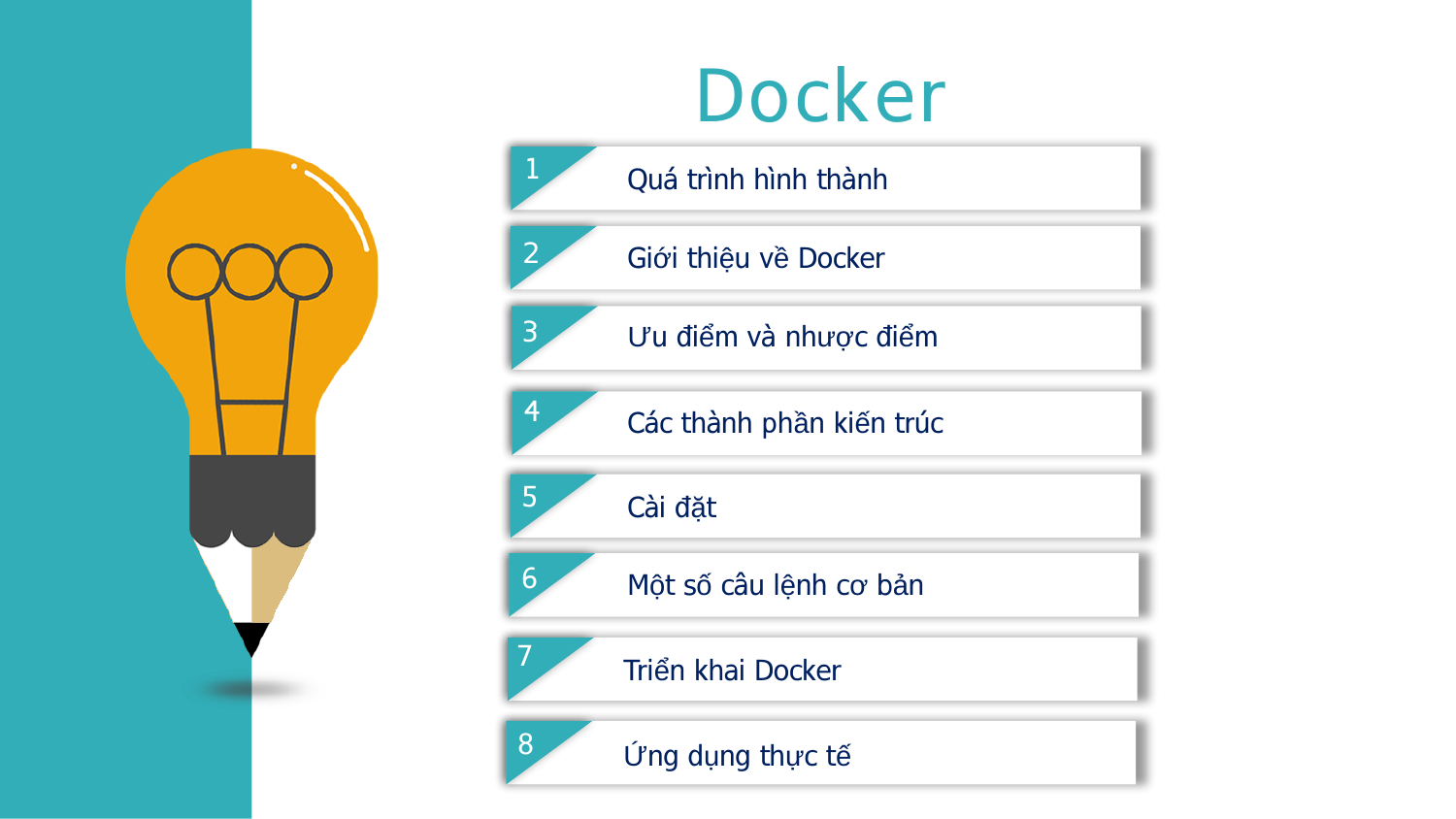

Docker
1

Quá trình hình thành

2
Giới thiệu về Docker

3
Ưu điểm và nhược điểm
4

Các thành phần kiến trúc
5

Cài đặt
6

Một số câu lệnh cơ bản
7

Triển khai Docker
6
8

Ứng dụng thực tế